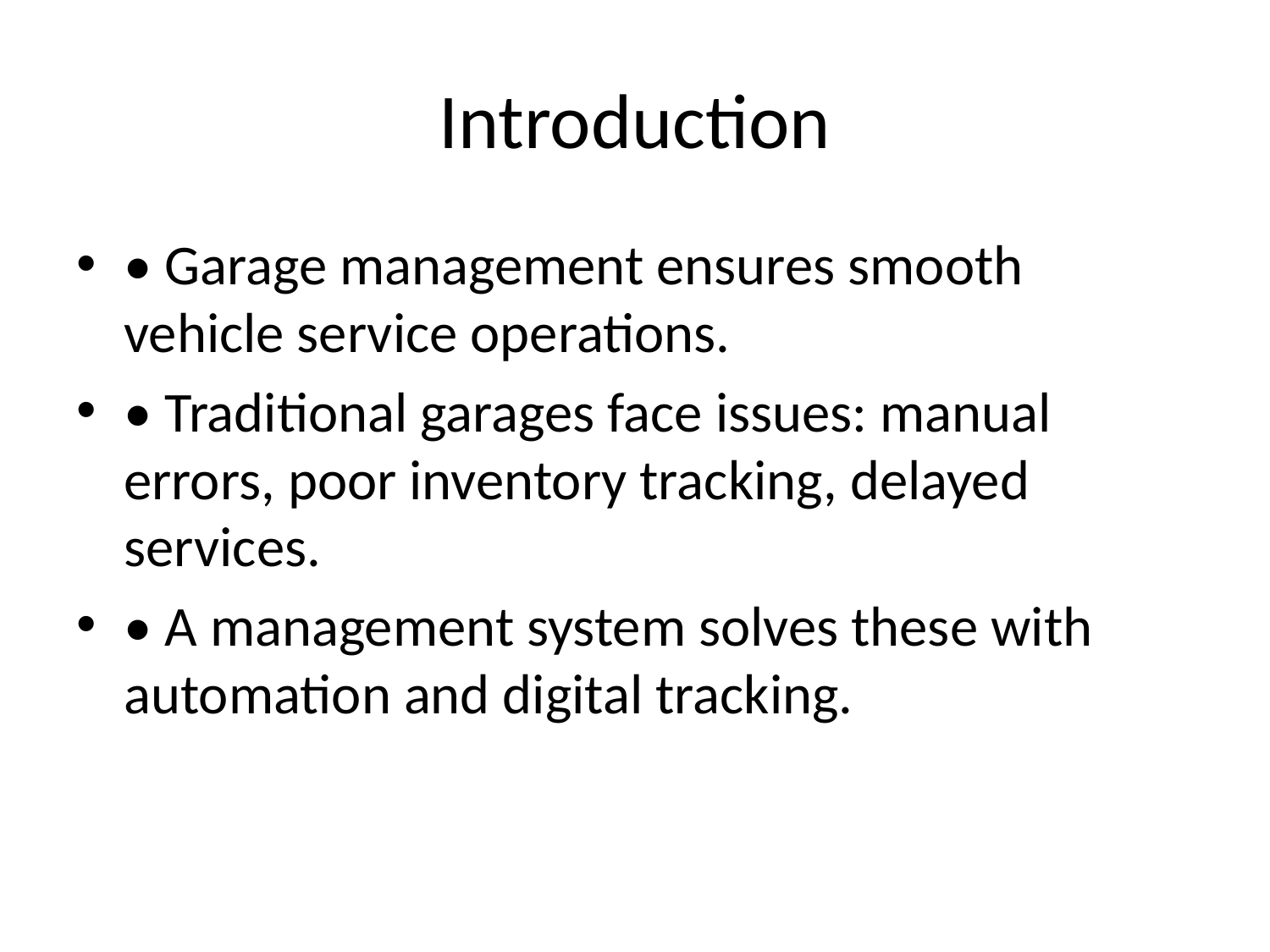

# Introduction
• Garage management ensures smooth vehicle service operations.
• Traditional garages face issues: manual errors, poor inventory tracking, delayed services.
• A management system solves these with automation and digital tracking.